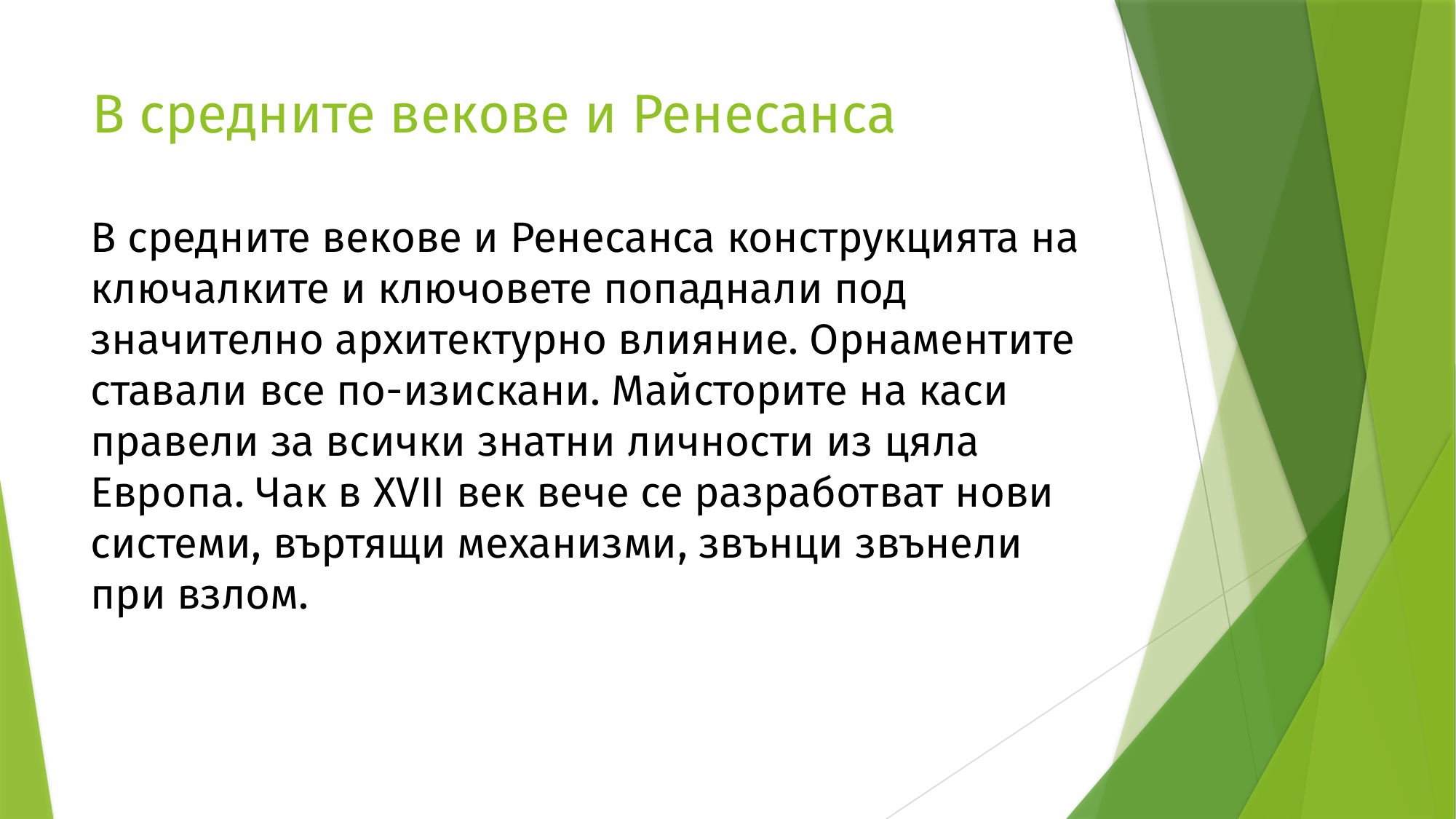

# В средните векове и Ренесанса
В средните векове и Ренесанса конструкцията на ключалките и ключовете попаднали под значително архитектурно влияние. Орнаментите ставали все по-изискани. Майсторите на каси правели за всички знатни личности из цяла Европа. Чак в XVII век вече се разработват нови системи, въртящи механизми, звънци звънели при взлом.